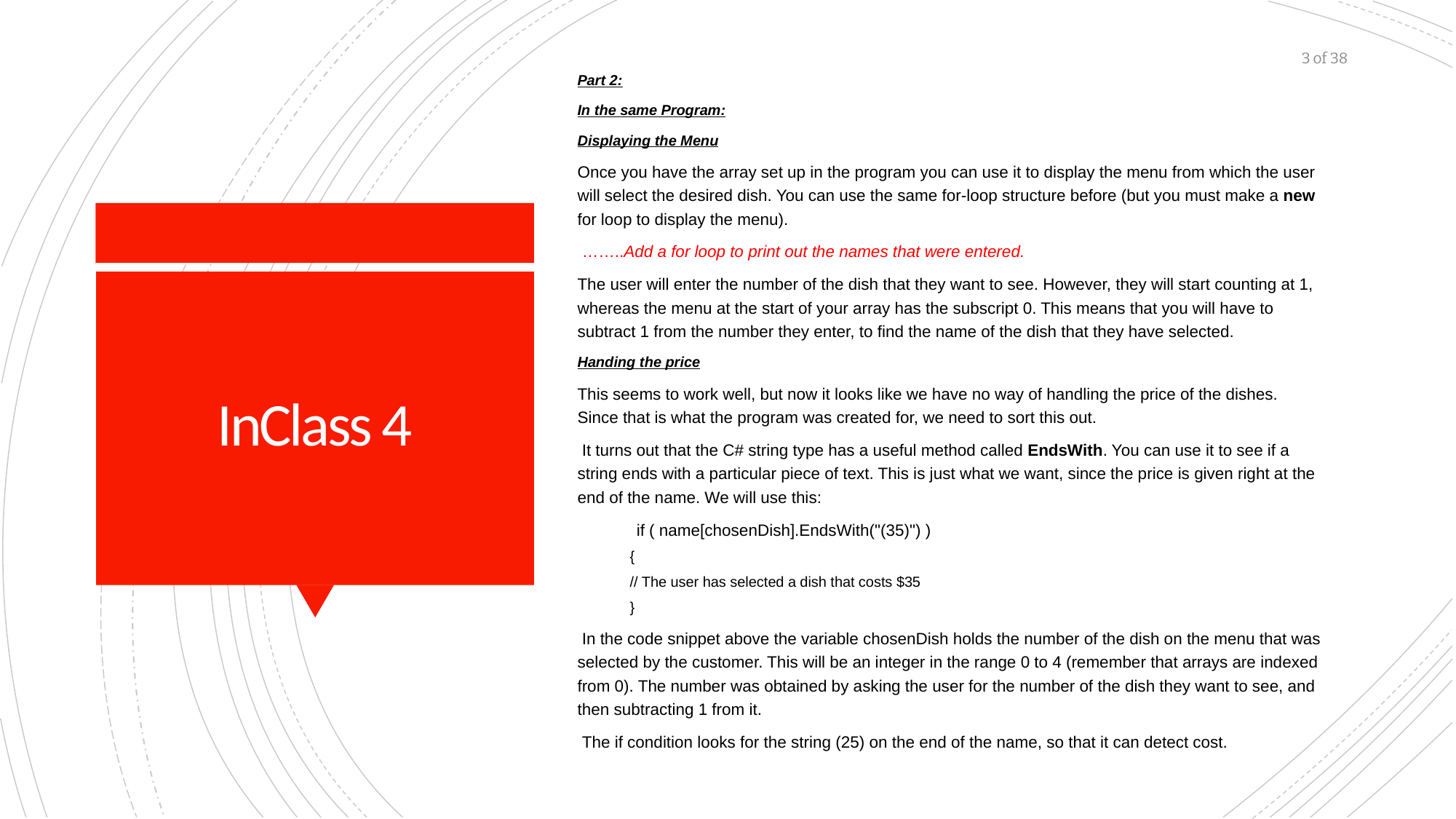

3 of 38
Part 2:
In the same Program:
Displaying the Menu
Once you have the array set up in the program you can use it to display the menu from which the user will select the desired dish. You can use the same for-loop structure before (but you must make a new for loop to display the menu).
 ……..Add a for loop to print out the names that were entered.
The user will enter the number of the dish that they want to see. However, they will start counting at 1, whereas the menu at the start of your array has the subscript 0. This means that you will have to subtract 1 from the number they enter, to find the name of the dish that they have selected.
Handing the price
This seems to work well, but now it looks like we have no way of handling the price of the dishes. Since that is what the program was created for, we need to sort this out.
 It turns out that the C# string type has a useful method called EndsWith. You can use it to see if a string ends with a particular piece of text. This is just what we want, since the price is given right at the end of the name. We will use this:
             if ( name[chosenDish].EndsWith("(35)") )
{
// The user has selected a dish that costs $35
}
 In the code snippet above the variable chosenDish holds the number of the dish on the menu that was selected by the customer. This will be an integer in the range 0 to 4 (remember that arrays are indexed from 0). The number was obtained by asking the user for the number of the dish they want to see, and then subtracting 1 from it.
 The if condition looks for the string (25) on the end of the name, so that it can detect cost.
# InClass 4